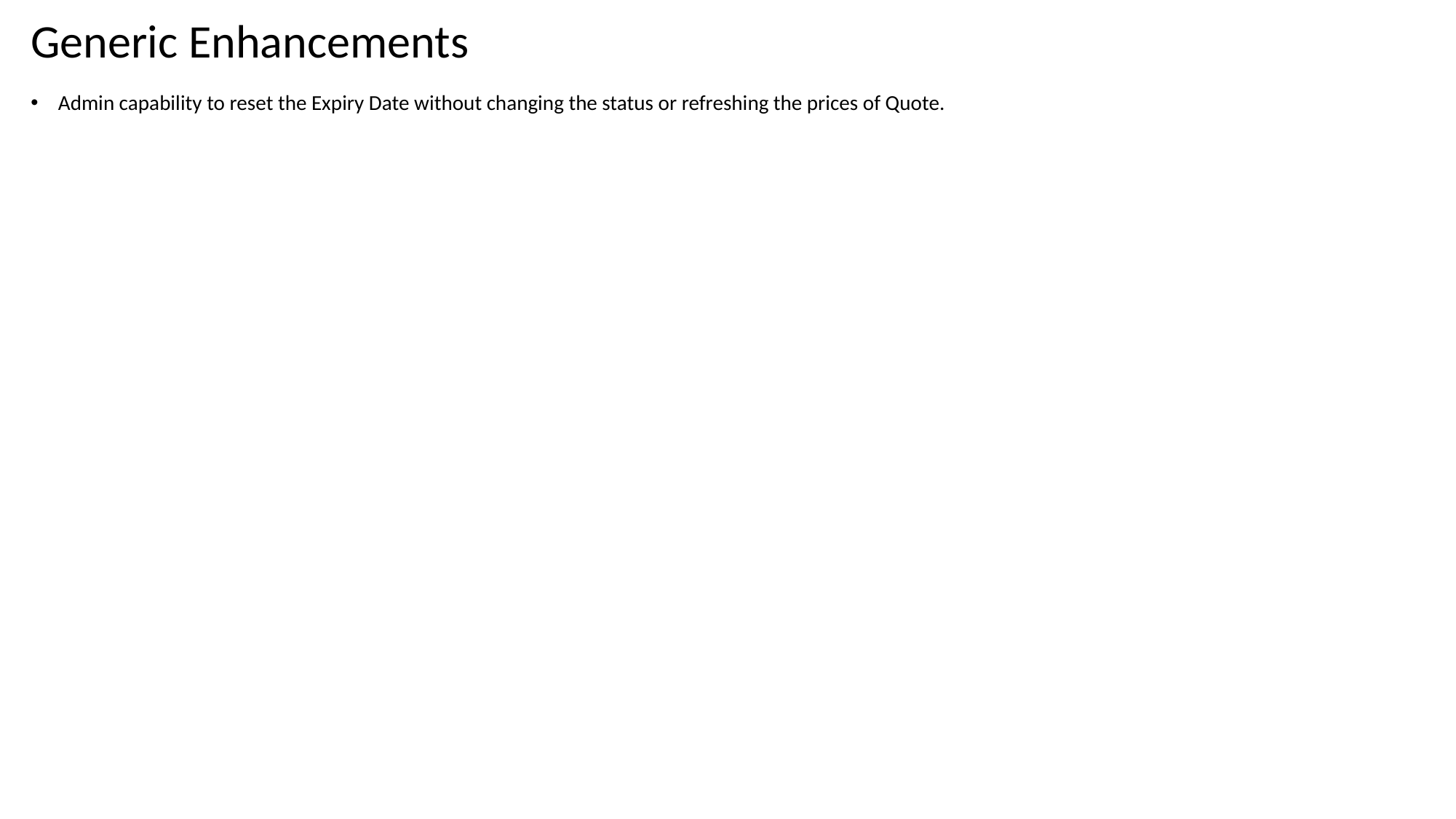

# Generic Enhancements
Admin capability to reset the Expiry Date without changing the status or refreshing the prices of Quote.